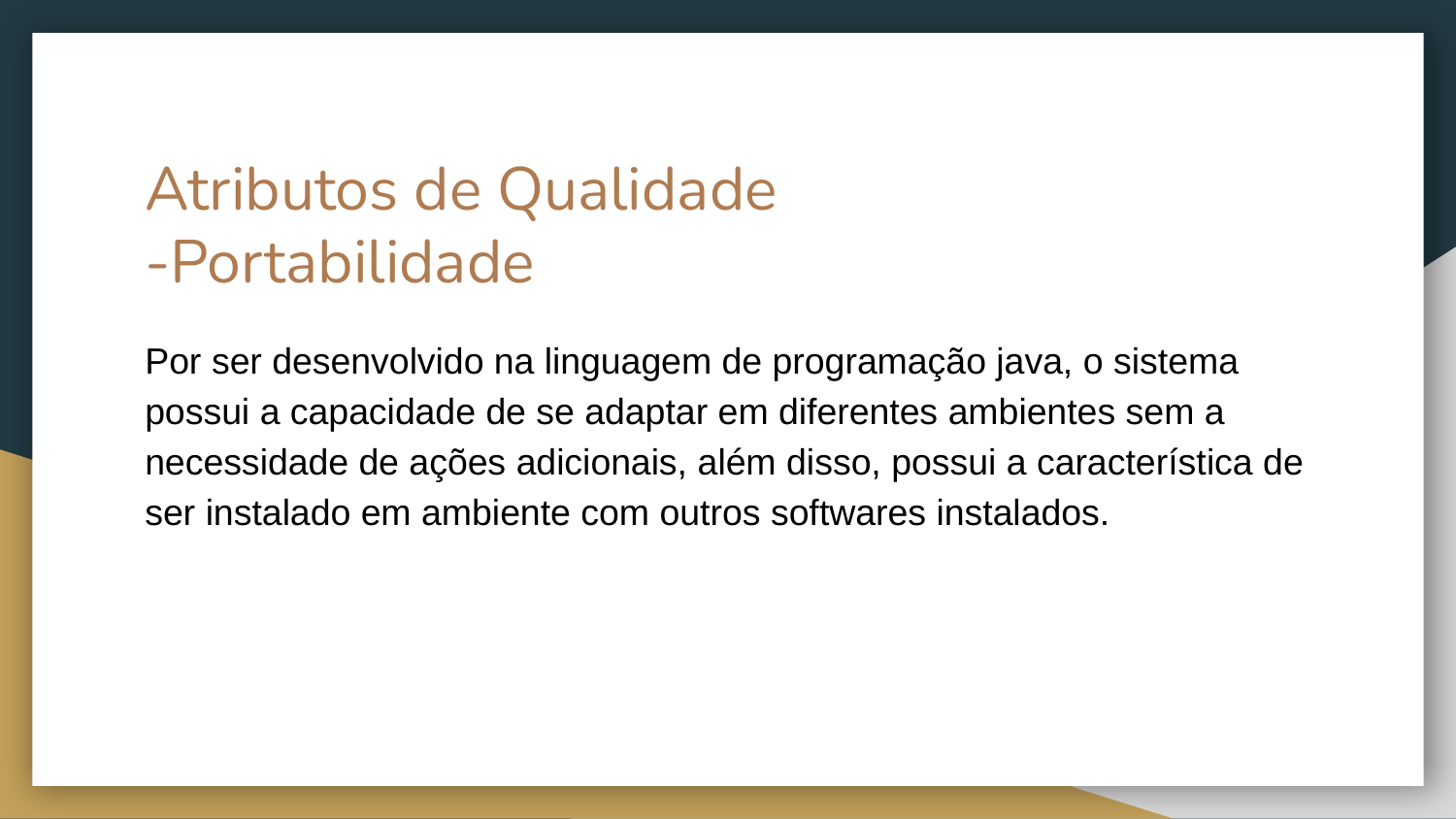

# Atributos de Qualidade
-Portabilidade
Por ser desenvolvido na linguagem de programação java, o sistema possui a capacidade de se adaptar em diferentes ambientes sem a necessidade de ações adicionais, além disso, possui a característica de ser instalado em ambiente com outros softwares instalados.